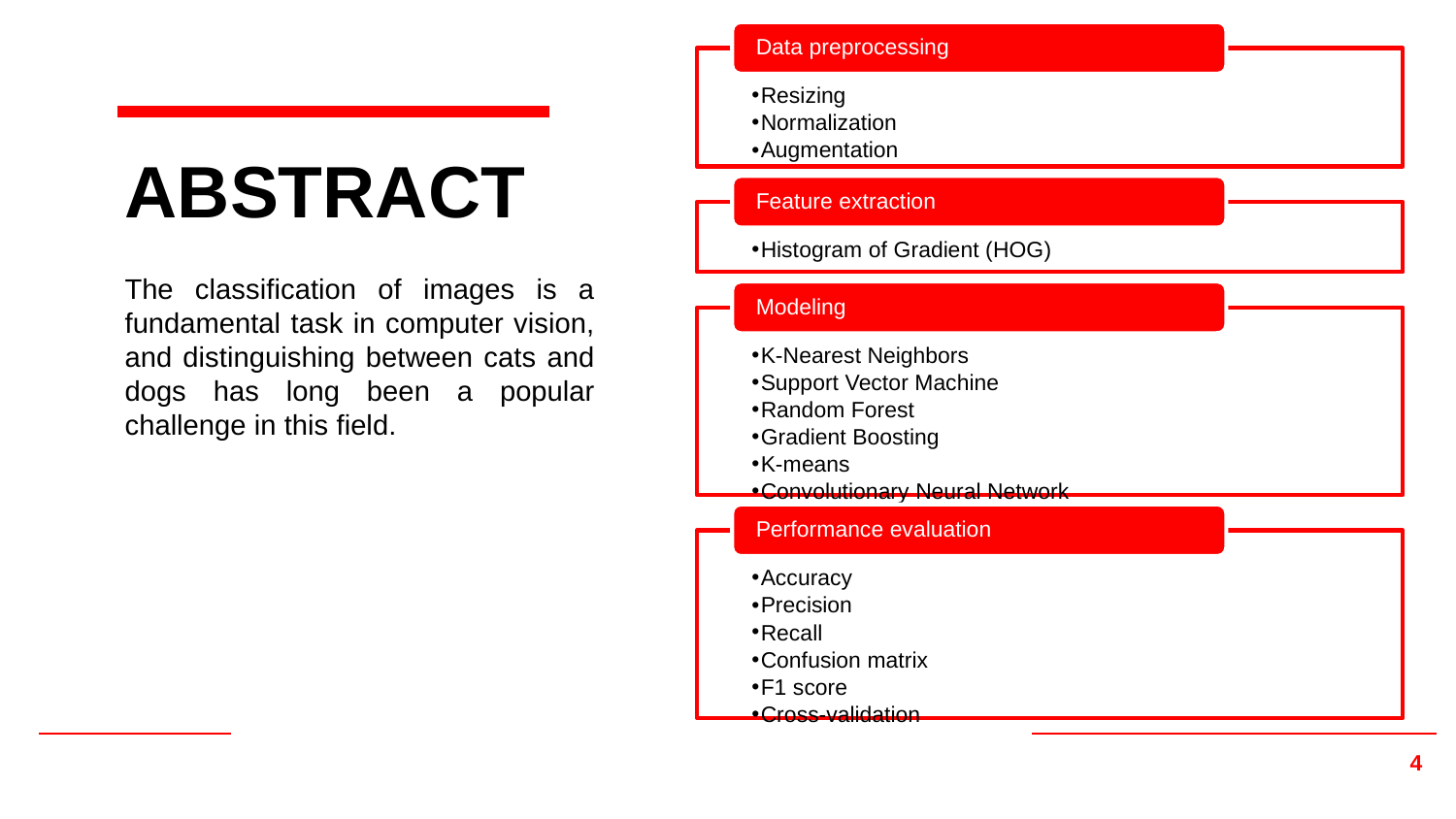

Resizing
Normalization
Augmentation
Data preprocessing
Histogram of Gradient (HOG)
Feature extraction
K-Nearest Neighbors
Support Vector Machine
Random Forest
Gradient Boosting
K-means
Convolutionary Neural Network
Modeling
Accuracy
Precision
Recall
Confusion matrix
F1 score
Cross-validation
Performance evaluation
# ABSTRACT
The classification of images is a fundamental task in computer vision, and distinguishing between cats and dogs has long been a popular challenge in this field.